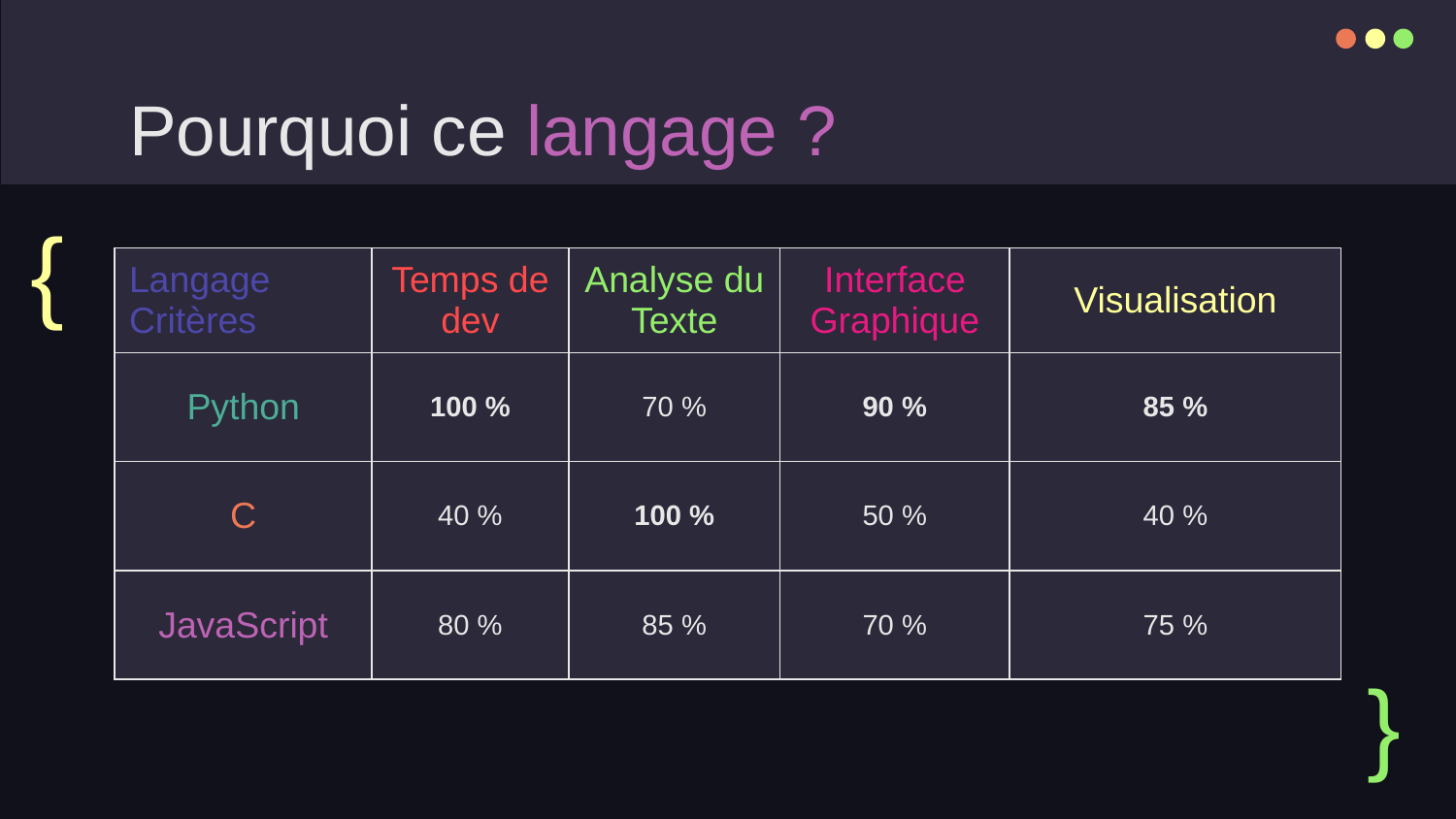

# Pourquoi ce langage ?
{
| Langage Critères | Temps de dev | Analyse du Texte | Interface Graphique | Visualisation |
| --- | --- | --- | --- | --- |
| Python | 100 % | 70 % | 90 % | 85 % |
| C | 40 % | 100 % | 50 % | 40 % |
| JavaScript | 80 % | 85 % | 70 % | 75 % |
}